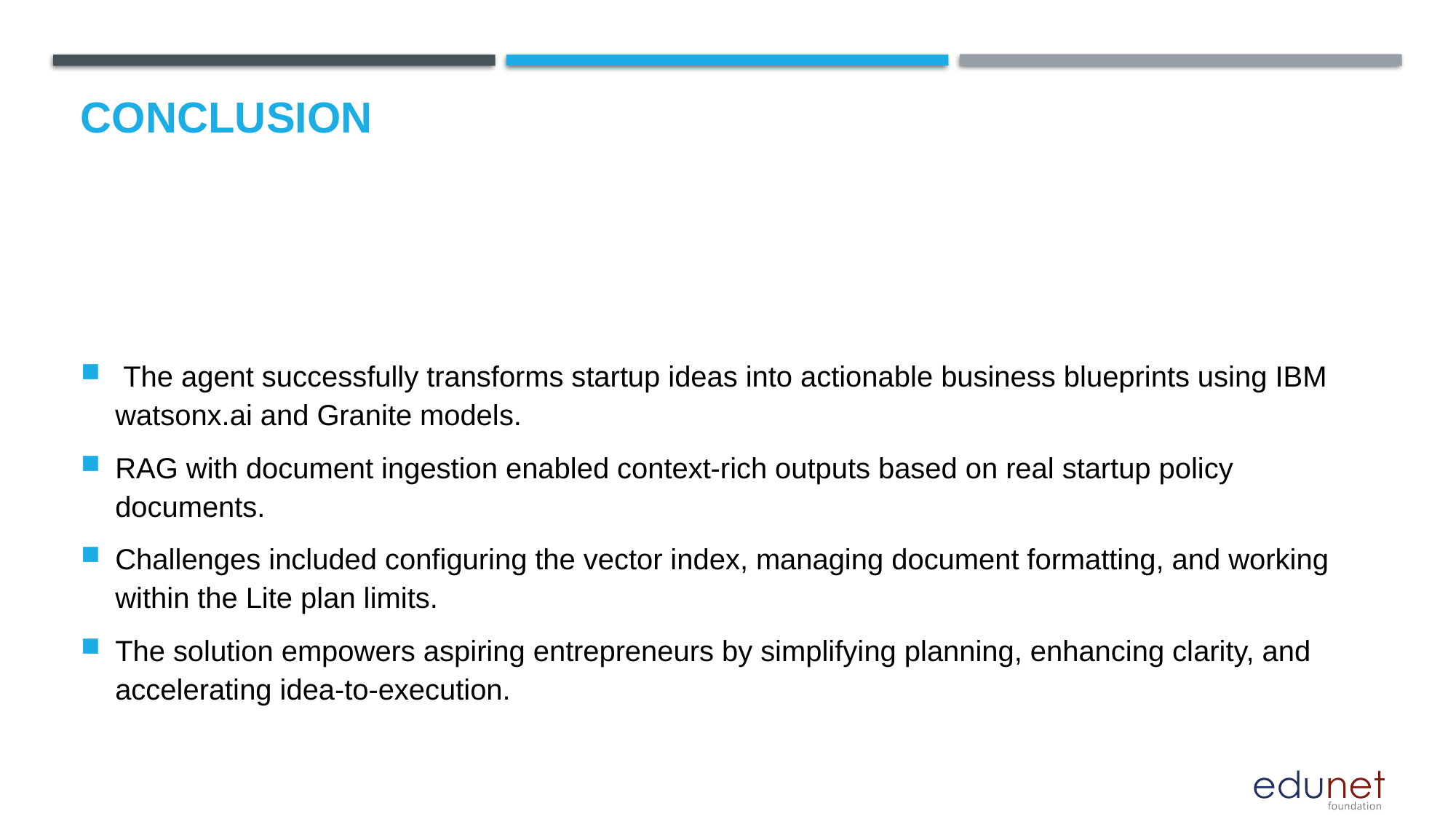

# Conclusion

 The agent successfully transforms startup ideas into actionable business blueprints using IBM watsonx.ai and Granite models.
RAG with document ingestion enabled context-rich outputs based on real startup policy documents.
Challenges included configuring the vector index, managing document formatting, and working within the Lite plan limits.
The solution empowers aspiring entrepreneurs by simplifying planning, enhancing clarity, and accelerating idea-to-execution.